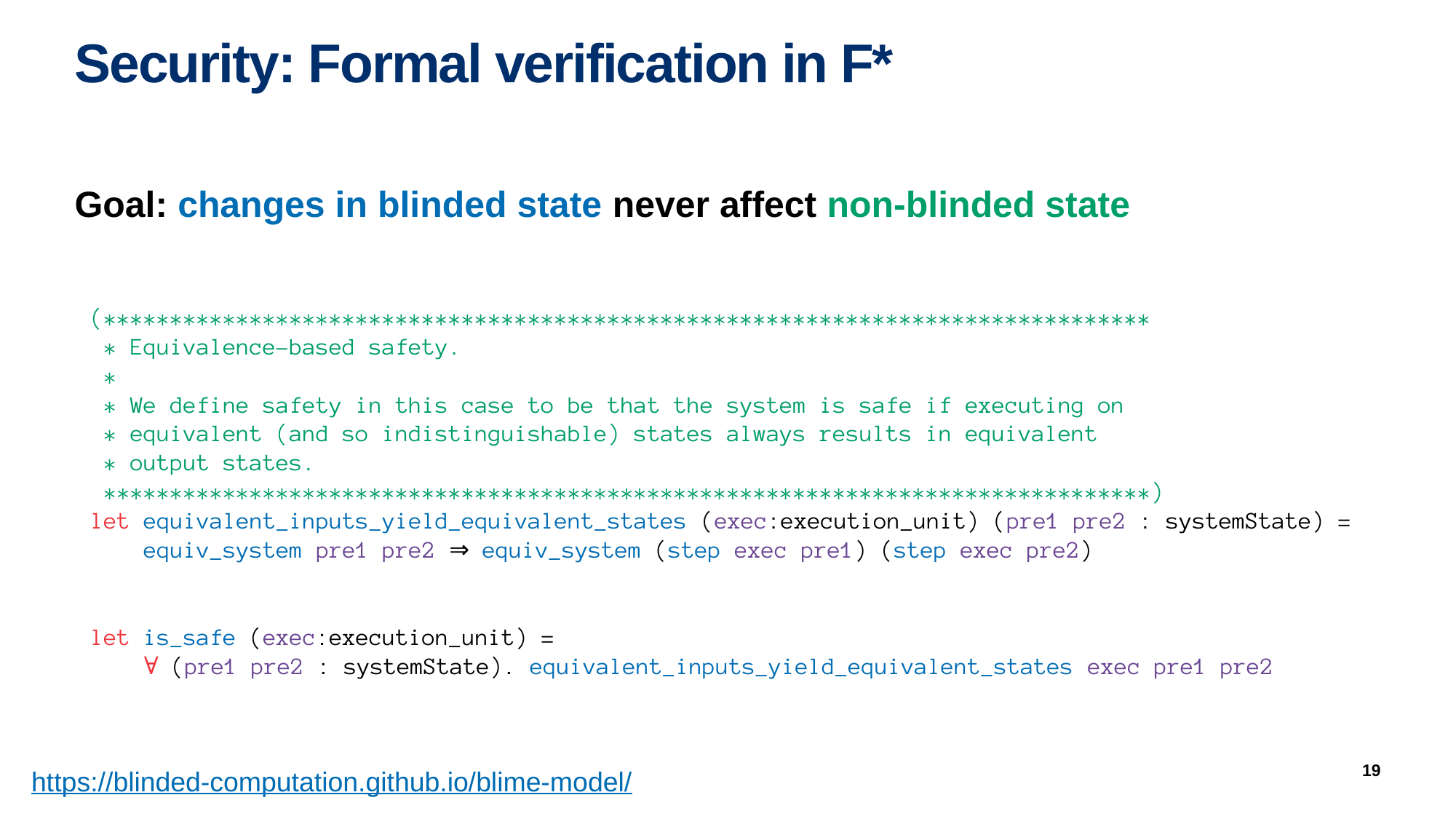

# Security: Formal verification in F*
Goal: changes in blinded state never affect non-blinded state
(*******************************************************************************
 * Equivalence-based safety.
 *
 * We define safety in this case to be that the system is safe if executing on
 * equivalent (and so indistinguishable) states always results in equivalent
 * output states.
 *******************************************************************************)
let equivalent_inputs_yield_equivalent_states (exec:execution_unit) (pre1 pre2 : systemState) =
    equiv_system pre1 pre2 ⇒ equiv_system (step exec pre1) (step exec pre2)

let is_safe (exec:execution_unit) =
    ∀ (pre1 pre2 : systemState). equivalent_inputs_yield_equivalent_states exec pre1 pre2
https://blinded-computation.github.io/blime-model/
19